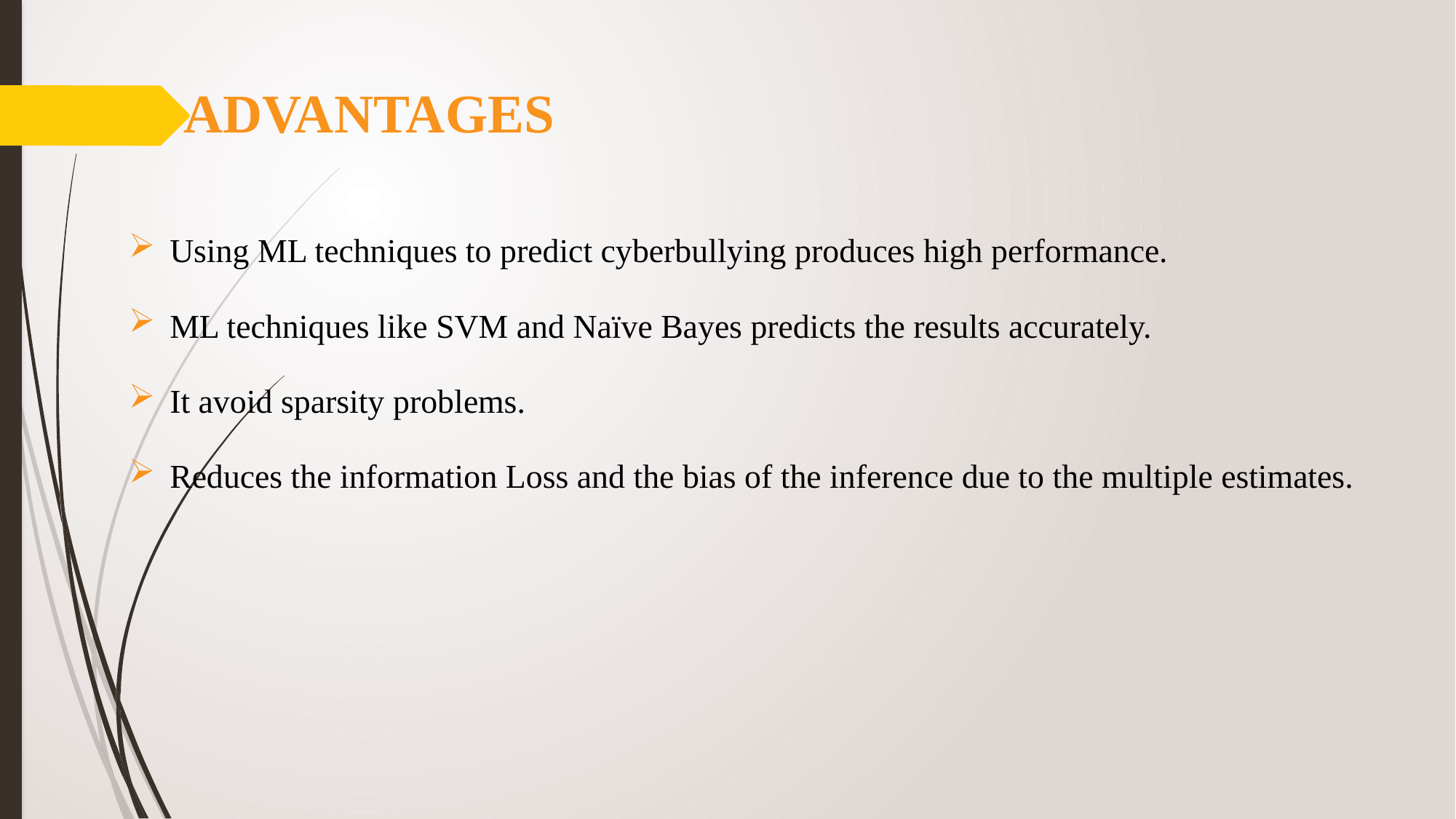

# ADVANTAGES
Using ML techniques to predict cyberbullying produces high performance.
ML techniques like SVM and Naïve Bayes predicts the results accurately.
It avoid sparsity problems.
Reduces the information Loss and the bias of the inference due to the multiple estimates.